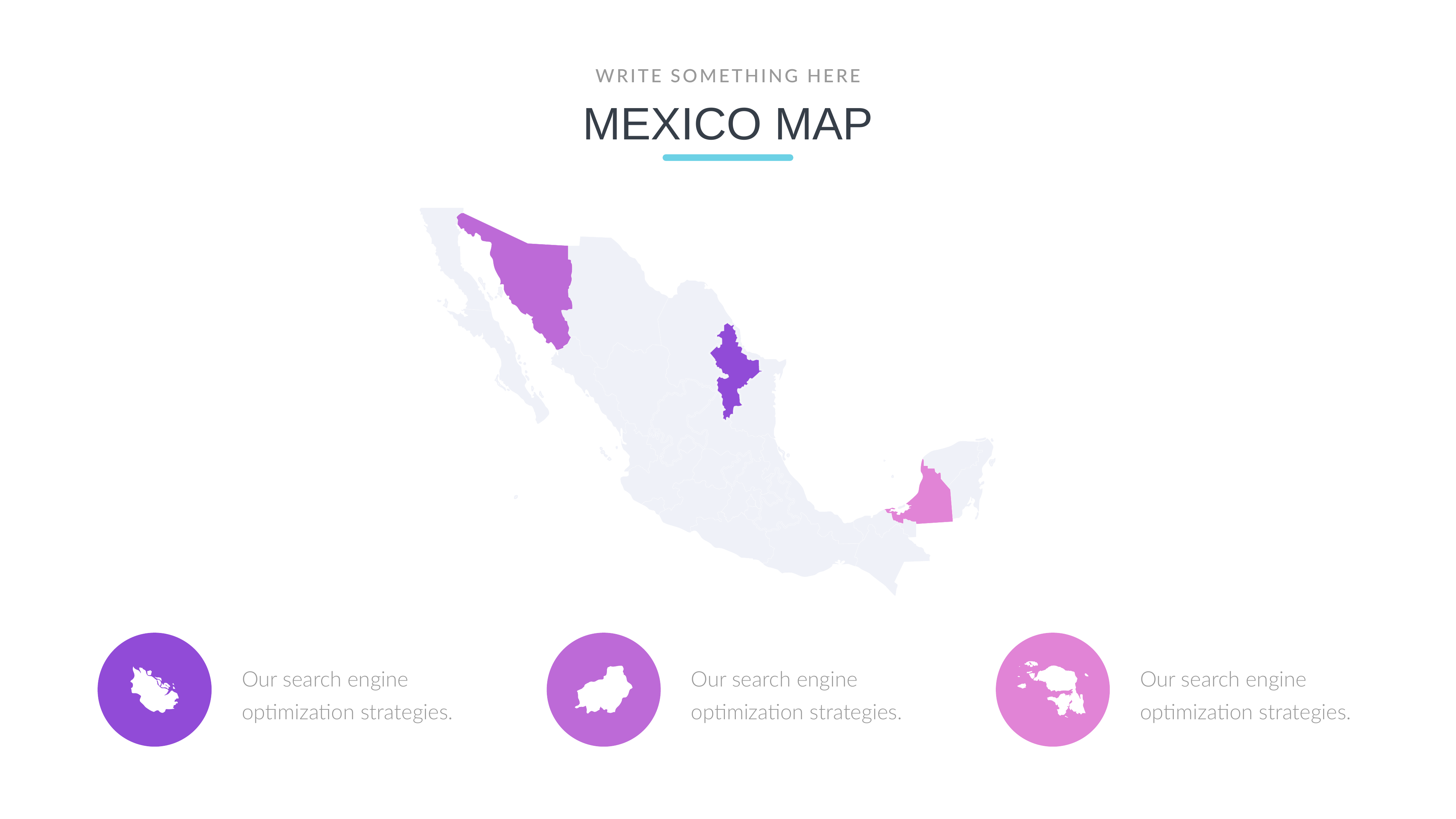

WRITE SOMETHING HERE
MEXICO MAP

Our search engine optimization strategies.

Our search engine optimization strategies.

Our search engine optimization strategies.